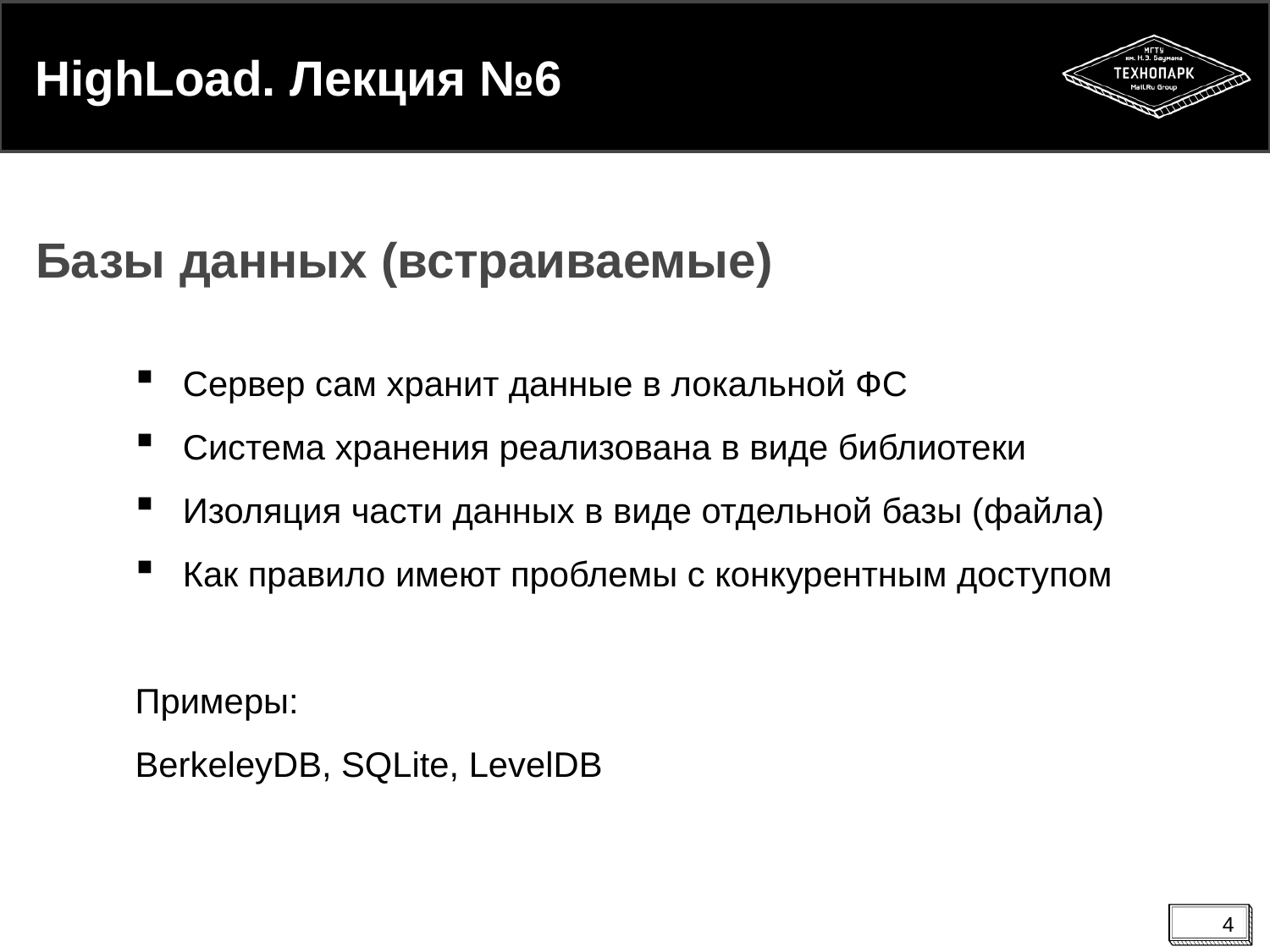

# HighLoad. Лекция №6
Базы данных (встраиваемые)

Сервер сам хранит данные в локальной ФС
Система хранения реализована в виде библиотеки
Изоляция части данных в виде отдельной базы (файла)
Как правило имеют проблемы с конкурентным доступом

Примеры:
BerkeleyDB, SQLite, LevelDB
4